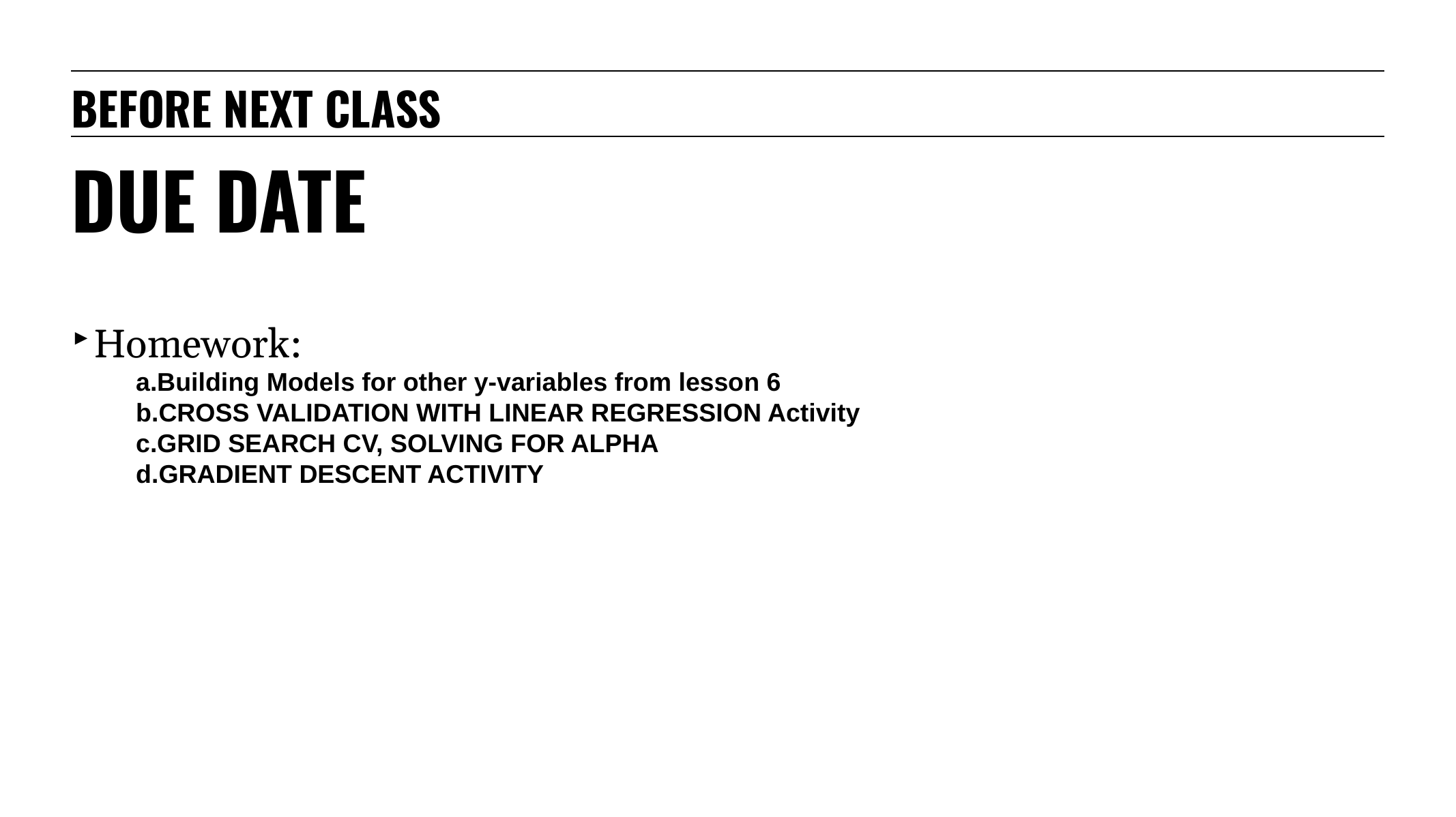

BEFORE NEXT CLASS
# DUE DATE

Homework:
Building Models for other y-variables from lesson 6
CROSS VALIDATION WITH LINEAR REGRESSION Activity
GRID SEARCH CV, SOLVING FOR ALPHA
GRADIENT DESCENT ACTIVITY